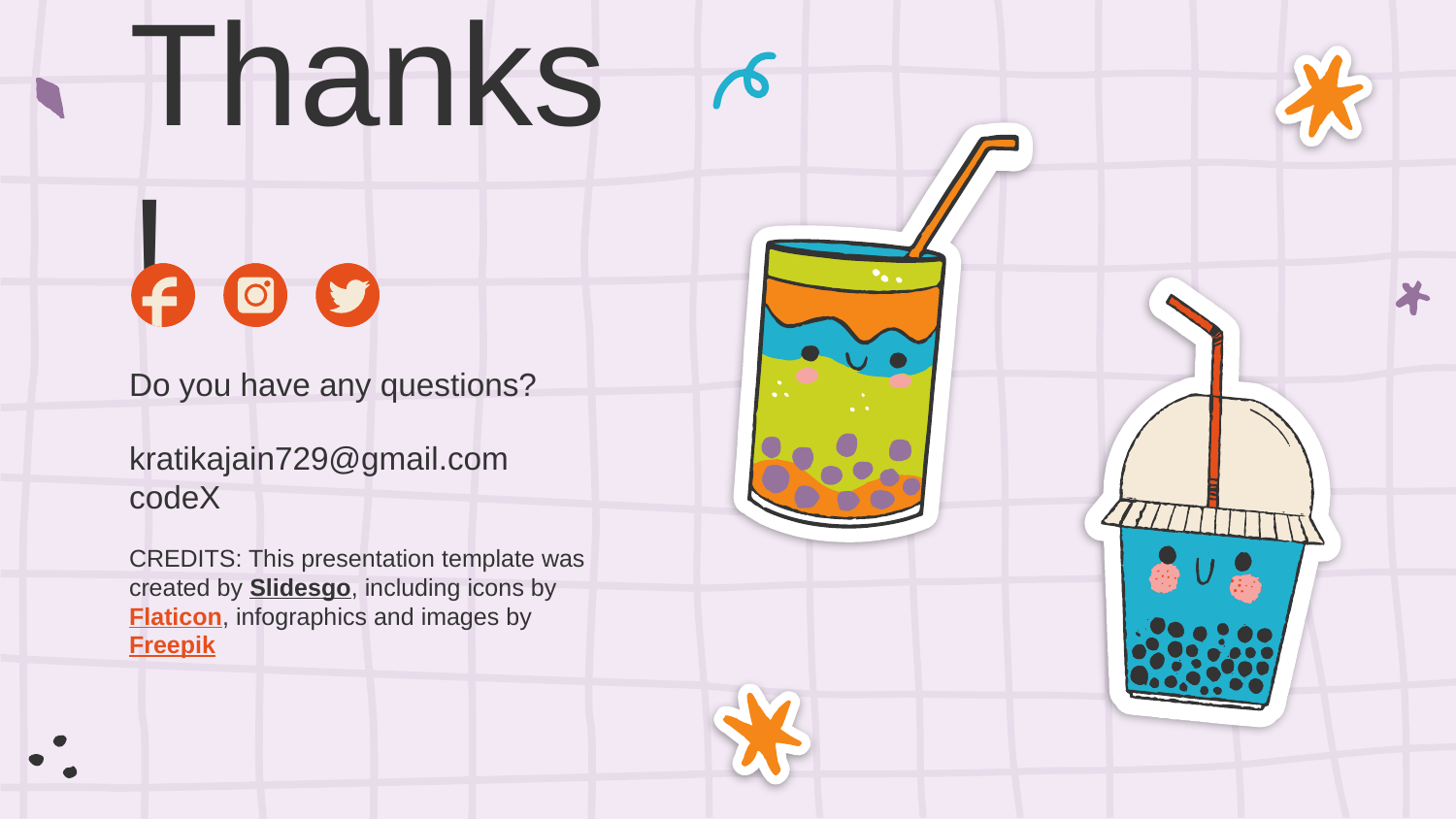

# Thanks!

Do you have any questions?
kratikajain729@gmail.com
codeX